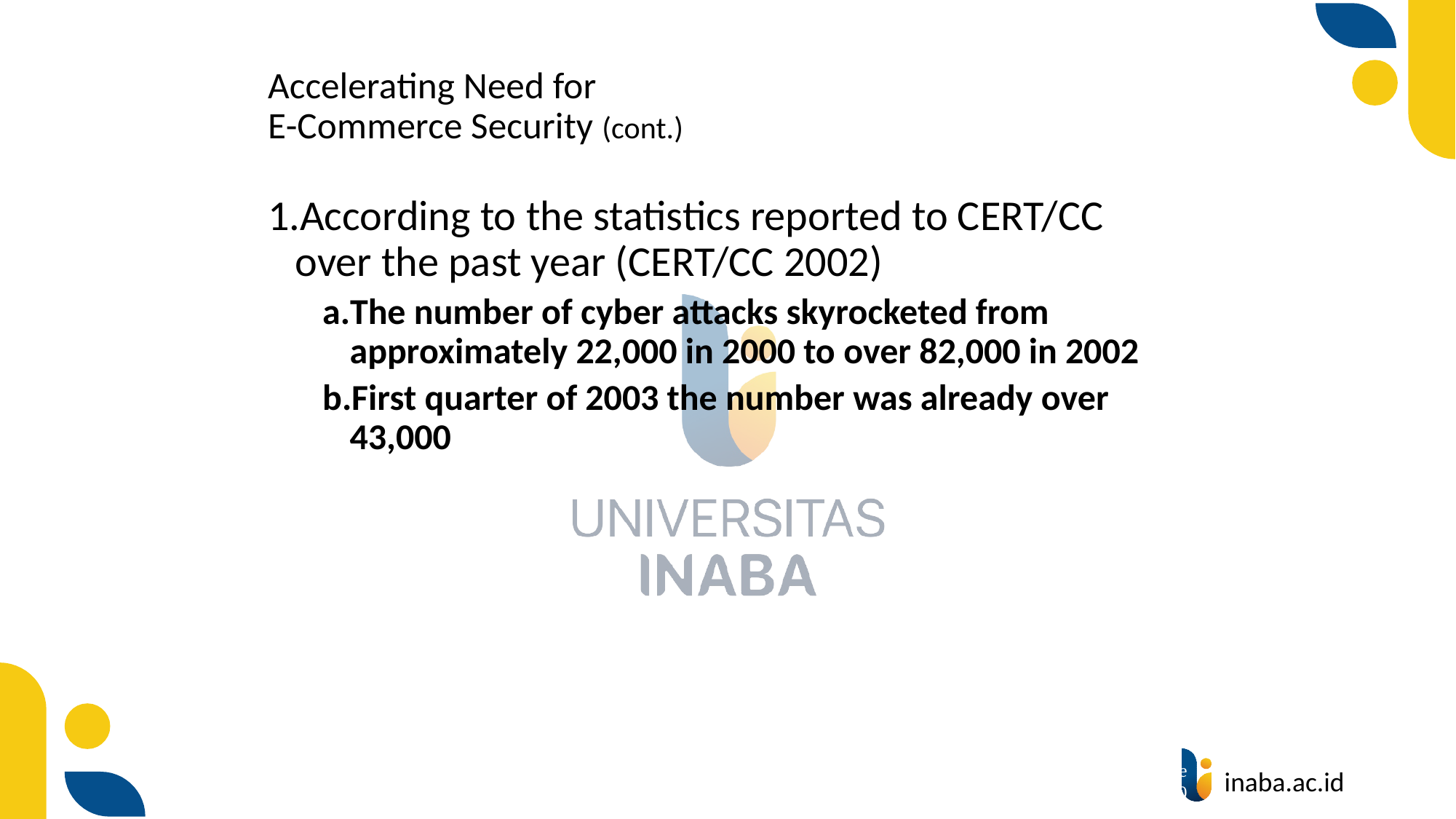

# Accelerating Need for E-Commerce Security (cont.)
According to the statistics reported to CERT/CC over the past year (CERT/CC 2002)
The number of cyber attacks skyrocketed from approximately 22,000 in 2000 to over 82,000 in 2002
First quarter of 2003 the number was already over 43,000
19
© Prentice Hall 2020